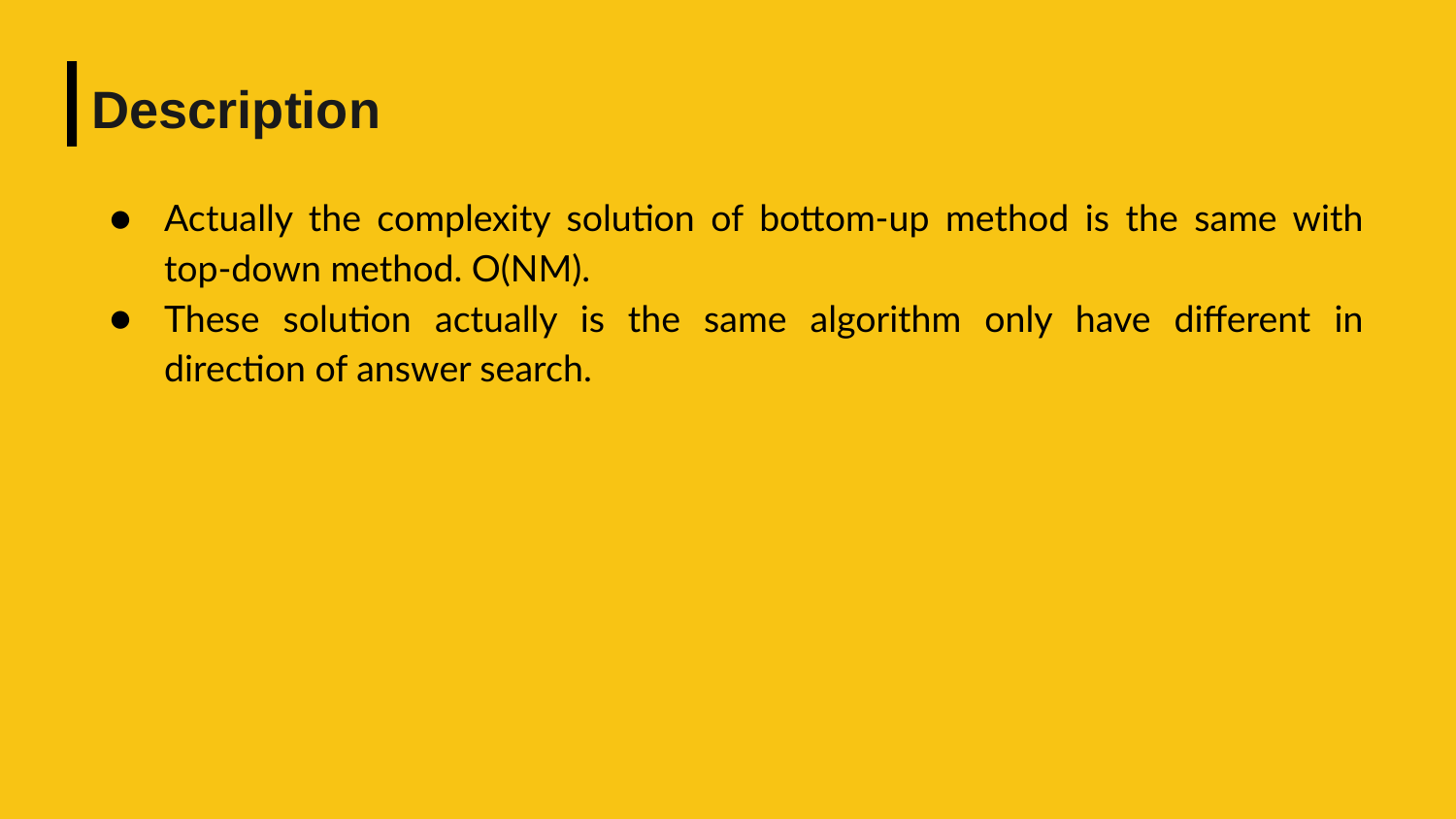

# Description
Actually the complexity solution of bottom-up method is the same with top-down method. O(NM).
These solution actually is the same algorithm only have different in direction of answer search.